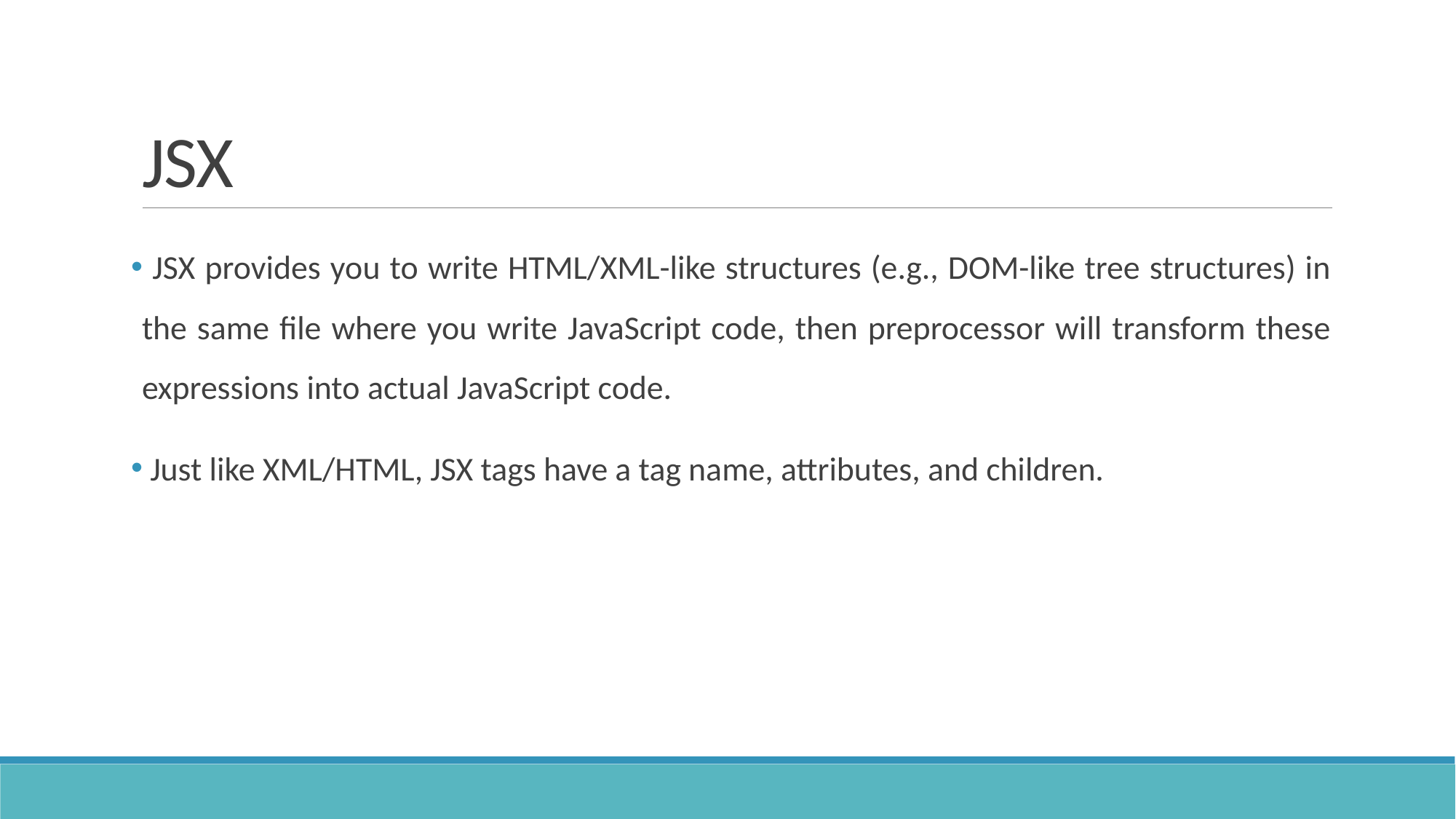

# JSX
 JSX provides you to write HTML/XML-like structures (e.g., DOM-like tree structures) in the same file where you write JavaScript code, then preprocessor will transform these expressions into actual JavaScript code.
 Just like XML/HTML, JSX tags have a tag name, attributes, and children.